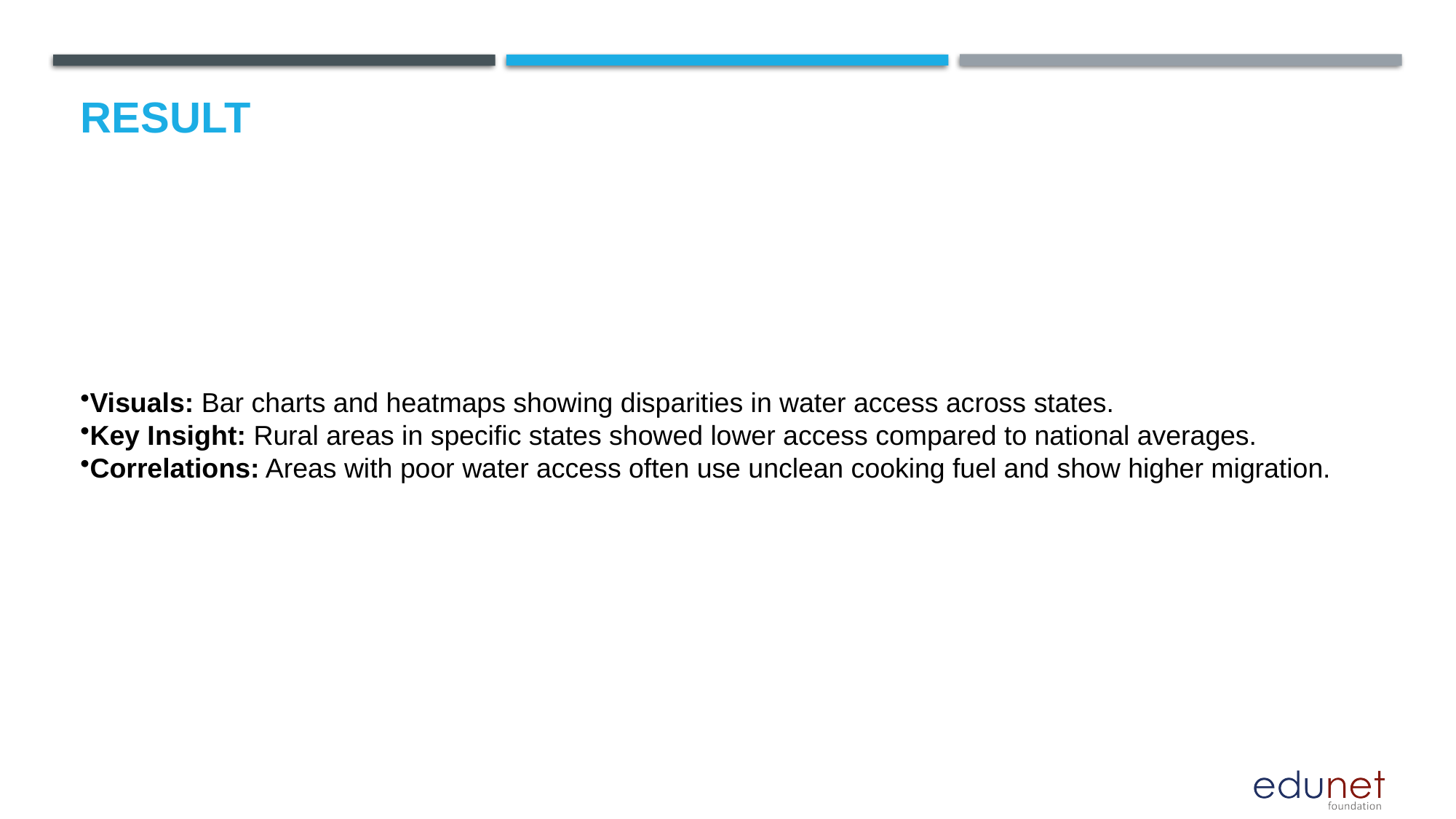

# Result
Visuals: Bar charts and heatmaps showing disparities in water access across states.
Key Insight: Rural areas in specific states showed lower access compared to national averages.
Correlations: Areas with poor water access often use unclean cooking fuel and show higher migration.